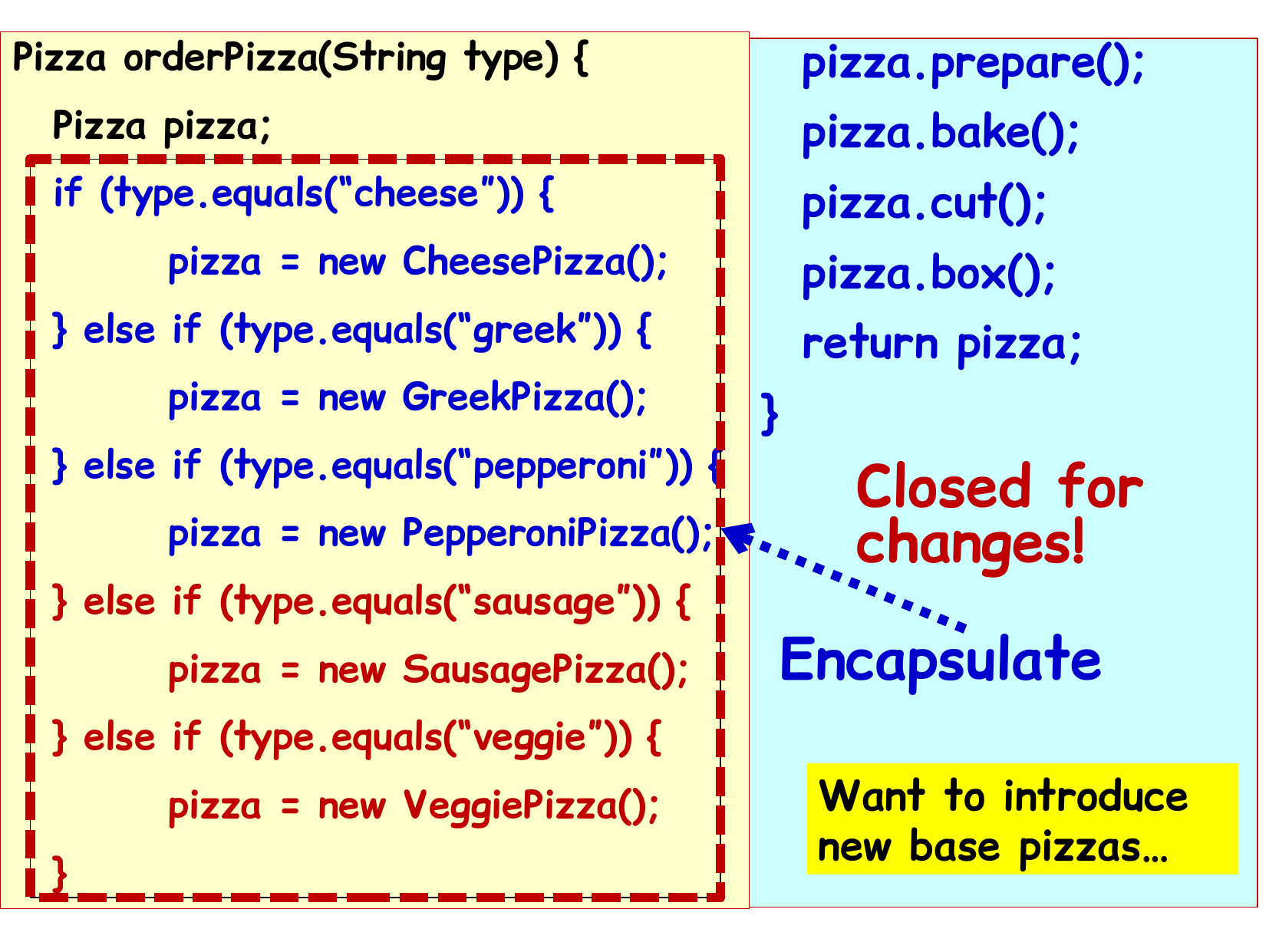

Pizza orderPizza(String type) {
	Pizza pizza;
	if (type.equals(“cheese”)) {
		pizza = new CheesePizza();
	} else if (type.equals(“greek”)) {
		pizza = new GreekPizza();
	} else if (type.equals(“pepperoni”)) {
		pizza = new PepperoniPizza();
	} else if (type.equals(“sausage”)) {
		pizza = new SausagePizza();
	} else if (type.equals(“veggie”)) {
		pizza = new VeggiePizza();
	}
	pizza.prepare();
	pizza.bake();
	pizza.cut();
	pizza.box();
	return pizza;
}

Closed for changes!
Encapsulate
Want to introduce new base pizzas…